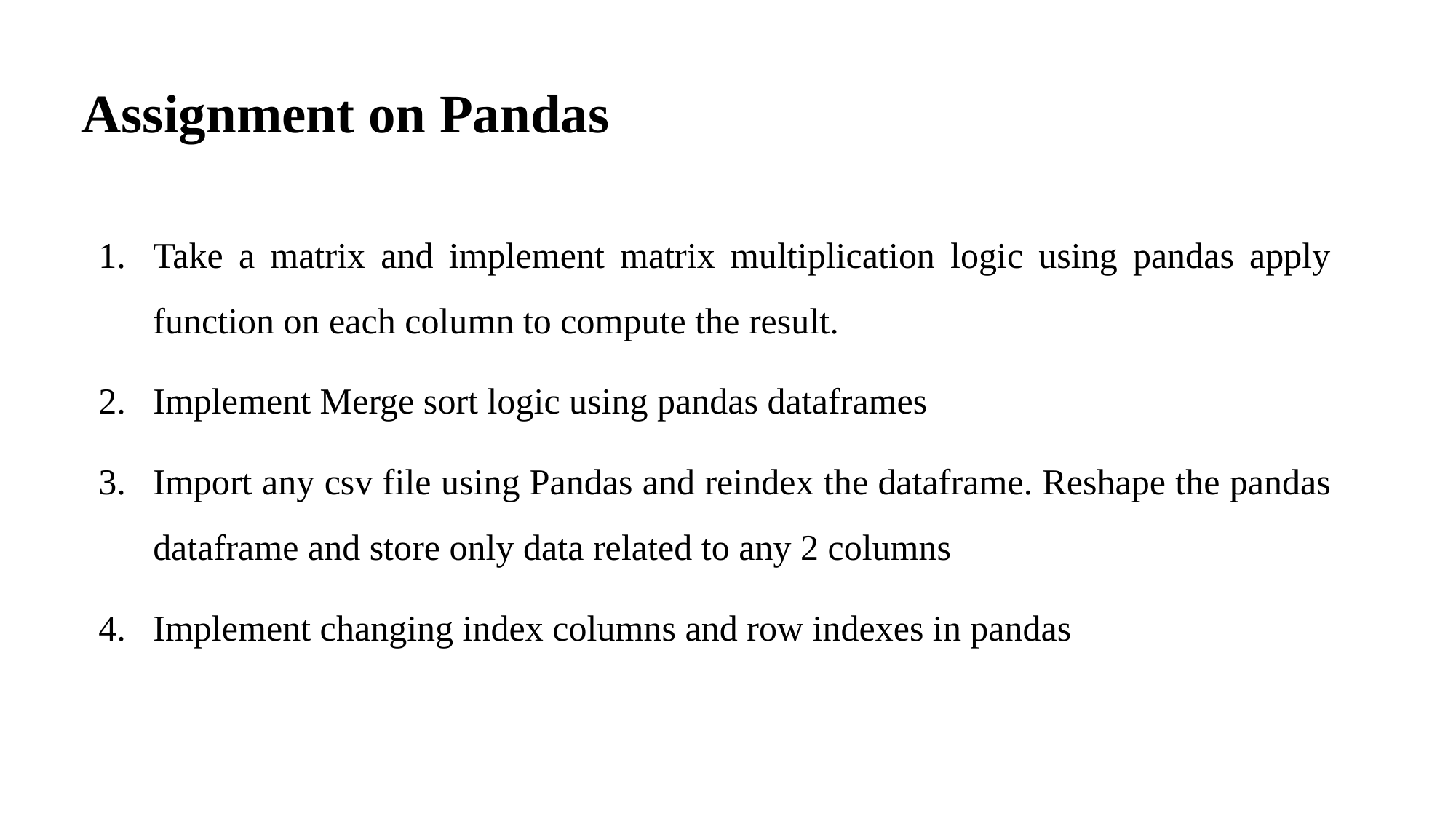

# Assignment on Pandas
Take a matrix and implement matrix multiplication logic using pandas apply function on each column to compute the result.
Implement Merge sort logic using pandas dataframes
Import any csv file using Pandas and reindex the dataframe. Reshape the pandas dataframe and store only data related to any 2 columns
Implement changing index columns and row indexes in pandas